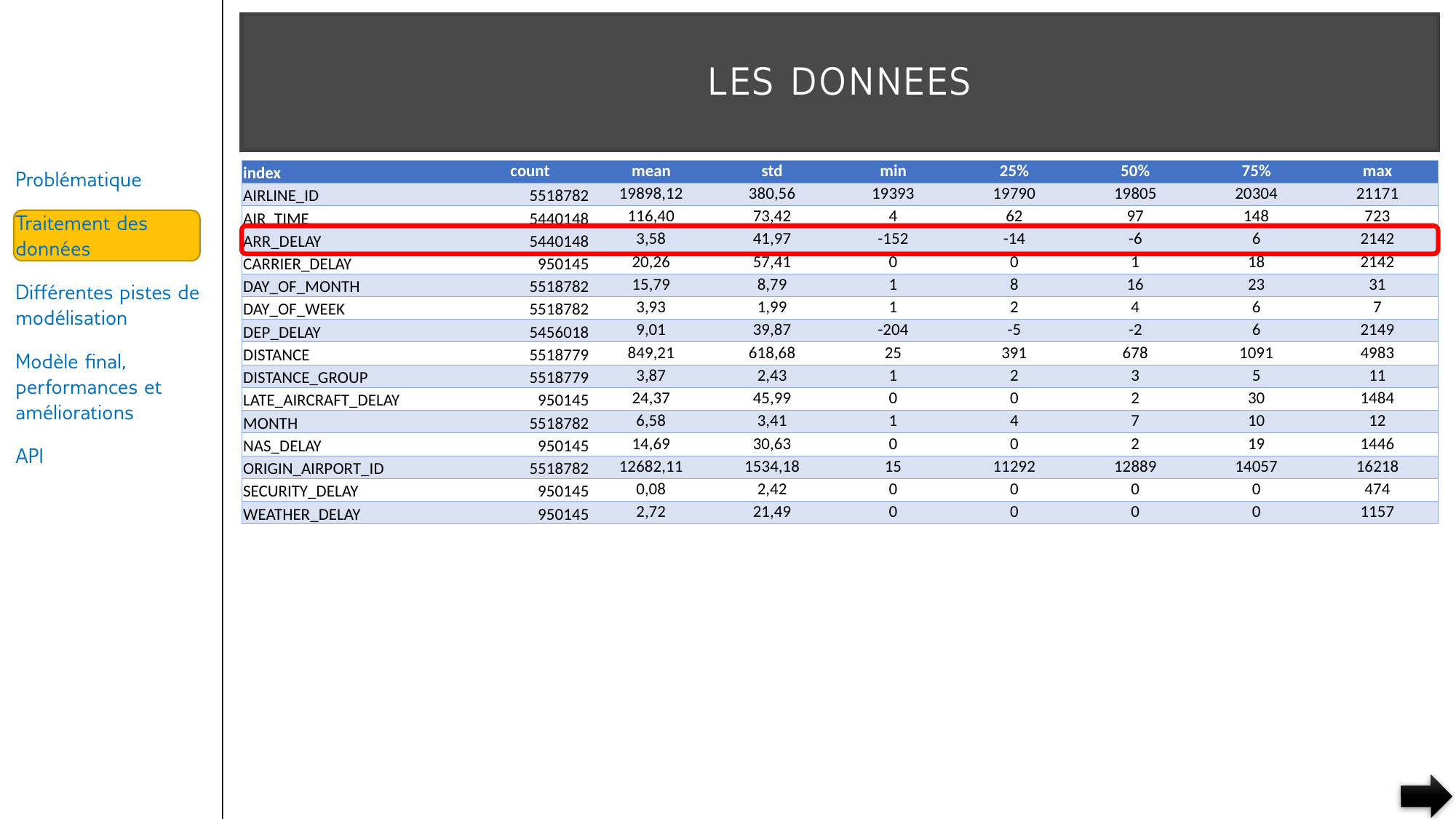

# LES DONNEES
| index | count | mean | std | min | 25% | 50% | 75% | max |
| --- | --- | --- | --- | --- | --- | --- | --- | --- |
| AIRLINE\_ID | 5518782 | 19898,12 | 380,56 | 19393 | 19790 | 19805 | 20304 | 21171 |
| AIR\_TIME | 5440148 | 116,40 | 73,42 | 4 | 62 | 97 | 148 | 723 |
| ARR\_DELAY | 5440148 | 3,58 | 41,97 | -152 | -14 | -6 | 6 | 2142 |
| CARRIER\_DELAY | 950145 | 20,26 | 57,41 | 0 | 0 | 1 | 18 | 2142 |
| DAY\_OF\_MONTH | 5518782 | 15,79 | 8,79 | 1 | 8 | 16 | 23 | 31 |
| DAY\_OF\_WEEK | 5518782 | 3,93 | 1,99 | 1 | 2 | 4 | 6 | 7 |
| DEP\_DELAY | 5456018 | 9,01 | 39,87 | -204 | -5 | -2 | 6 | 2149 |
| DISTANCE | 5518779 | 849,21 | 618,68 | 25 | 391 | 678 | 1091 | 4983 |
| DISTANCE\_GROUP | 5518779 | 3,87 | 2,43 | 1 | 2 | 3 | 5 | 11 |
| LATE\_AIRCRAFT\_DELAY | 950145 | 24,37 | 45,99 | 0 | 0 | 2 | 30 | 1484 |
| MONTH | 5518782 | 6,58 | 3,41 | 1 | 4 | 7 | 10 | 12 |
| NAS\_DELAY | 950145 | 14,69 | 30,63 | 0 | 0 | 2 | 19 | 1446 |
| ORIGIN\_AIRPORT\_ID | 5518782 | 12682,11 | 1534,18 | 15 | 11292 | 12889 | 14057 | 16218 |
| SECURITY\_DELAY | 950145 | 0,08 | 2,42 | 0 | 0 | 0 | 0 | 474 |
| WEATHER\_DELAY | 950145 | 2,72 | 21,49 | 0 | 0 | 0 | 0 | 1157 |